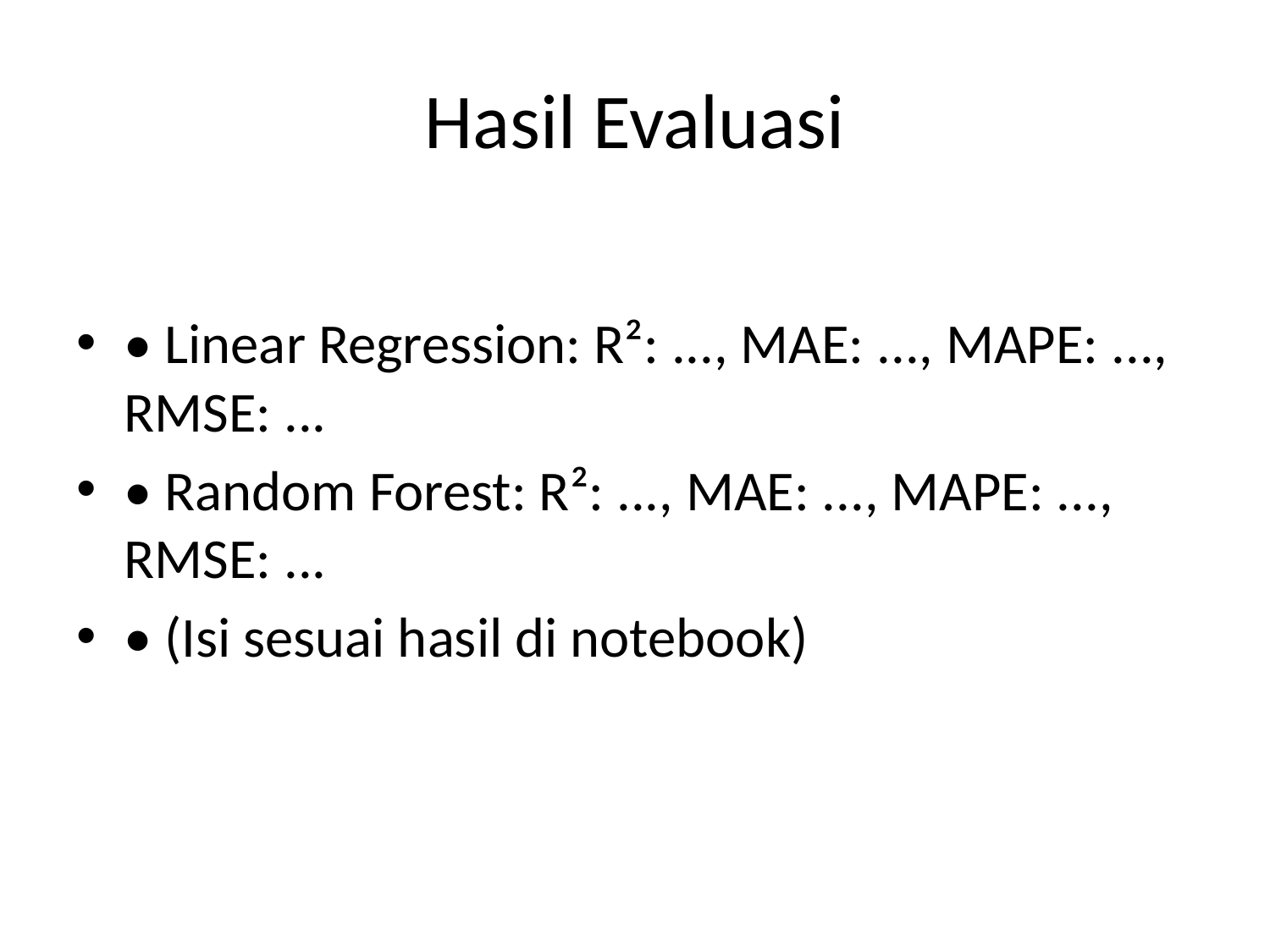

# Hasil Evaluasi

• Linear Regression: R²: ..., MAE: ..., MAPE: ..., RMSE: ...
• Random Forest: R²: ..., MAE: ..., MAPE: ..., RMSE: ...
• (Isi sesuai hasil di notebook)